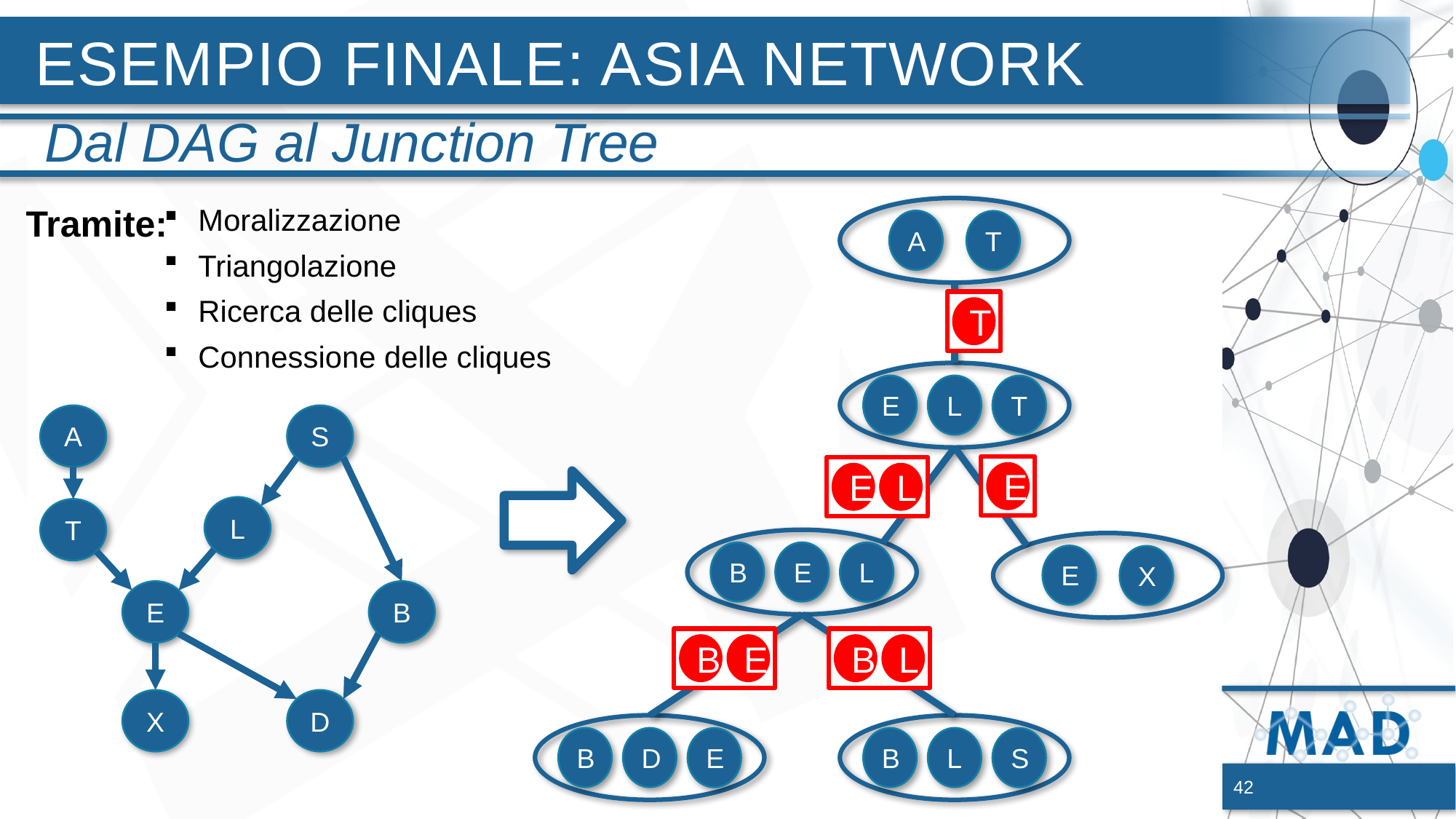

# Esempio finale: Asia network
Dal DAG al Junction Tree
Tramite:
Moralizzazione
Triangolazione
Ricerca delle cliques
Connessione delle cliques

A
T

T

E
L
T

E

E
L

B
E
L

E
X

B
E

B
L

B
D
E

B
L
S
S
A
L
T
B
E
X
D

42